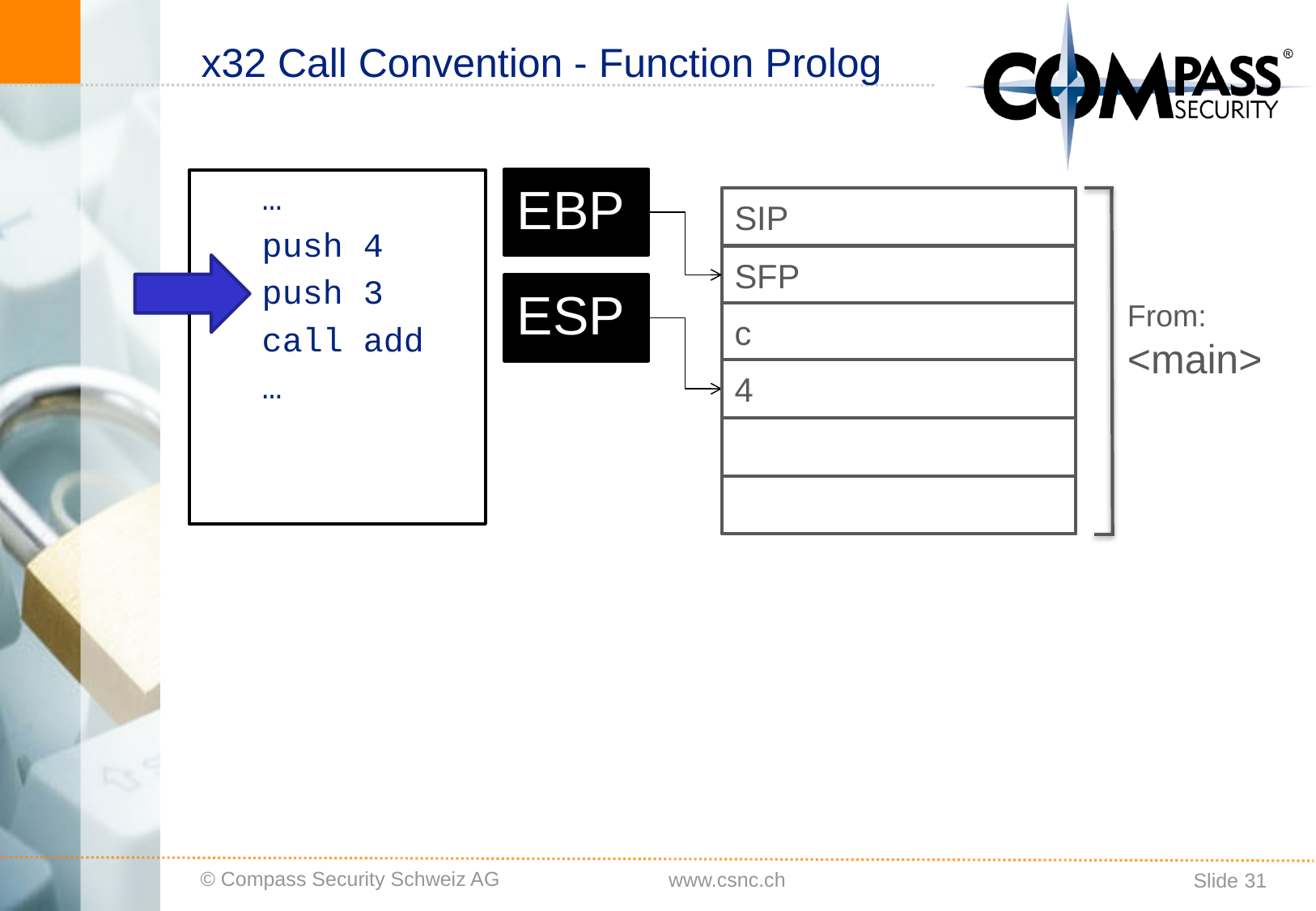

# x32 Call Convention - Function Prolog
EBP
…
push 4
push 3
call add
…
SIP
SFP

ESP
From:
<main>
c
4